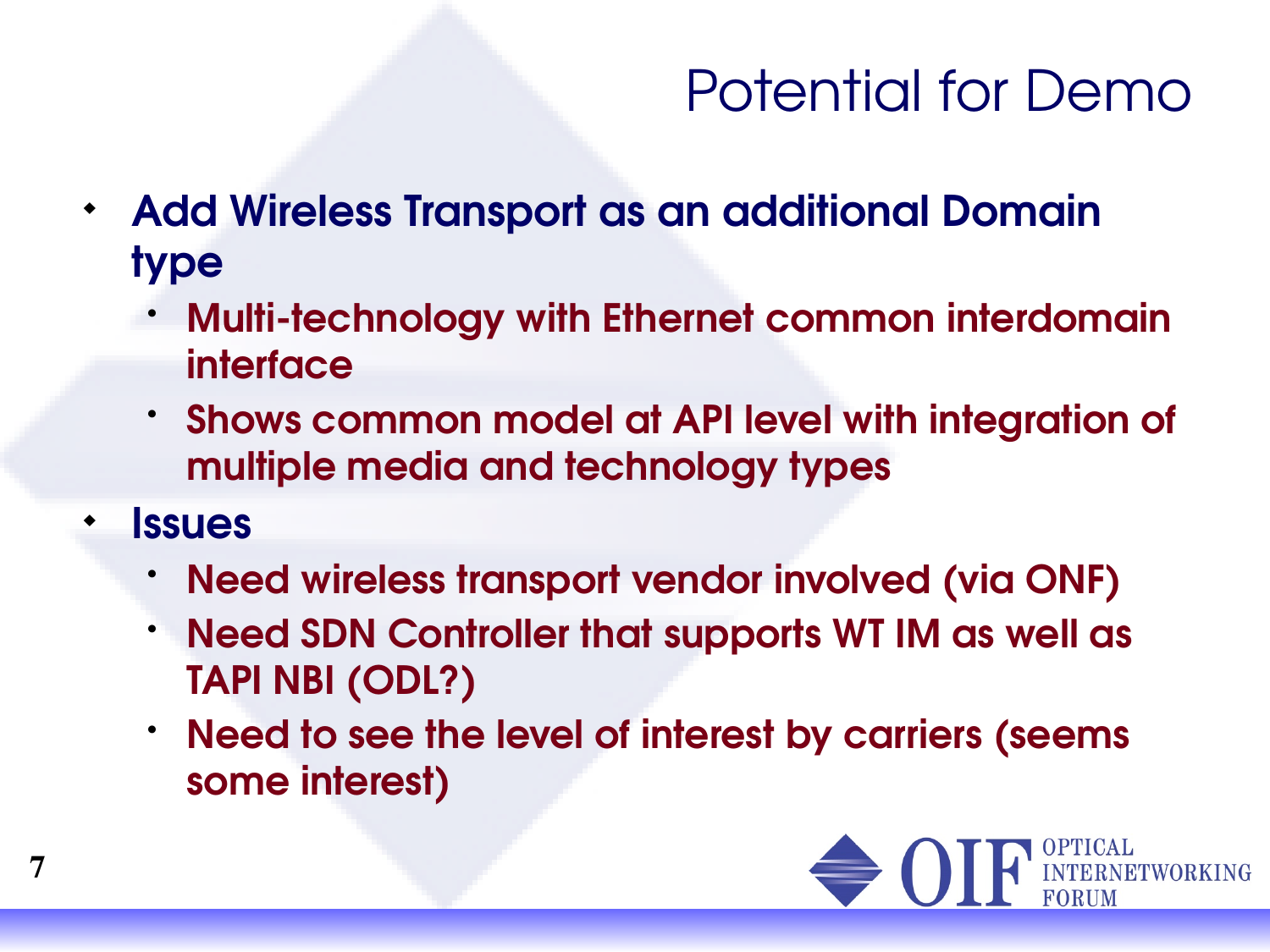

# Potential for Demo
Add Wireless Transport as an additional Domain type
Multi-technology with Ethernet common interdomain interface
Shows common model at API level with integration of multiple media and technology types
Issues
Need wireless transport vendor involved (via ONF)
Need SDN Controller that supports WT IM as well as TAPI NBI (ODL?)
Need to see the level of interest by carriers (seems some interest)
7